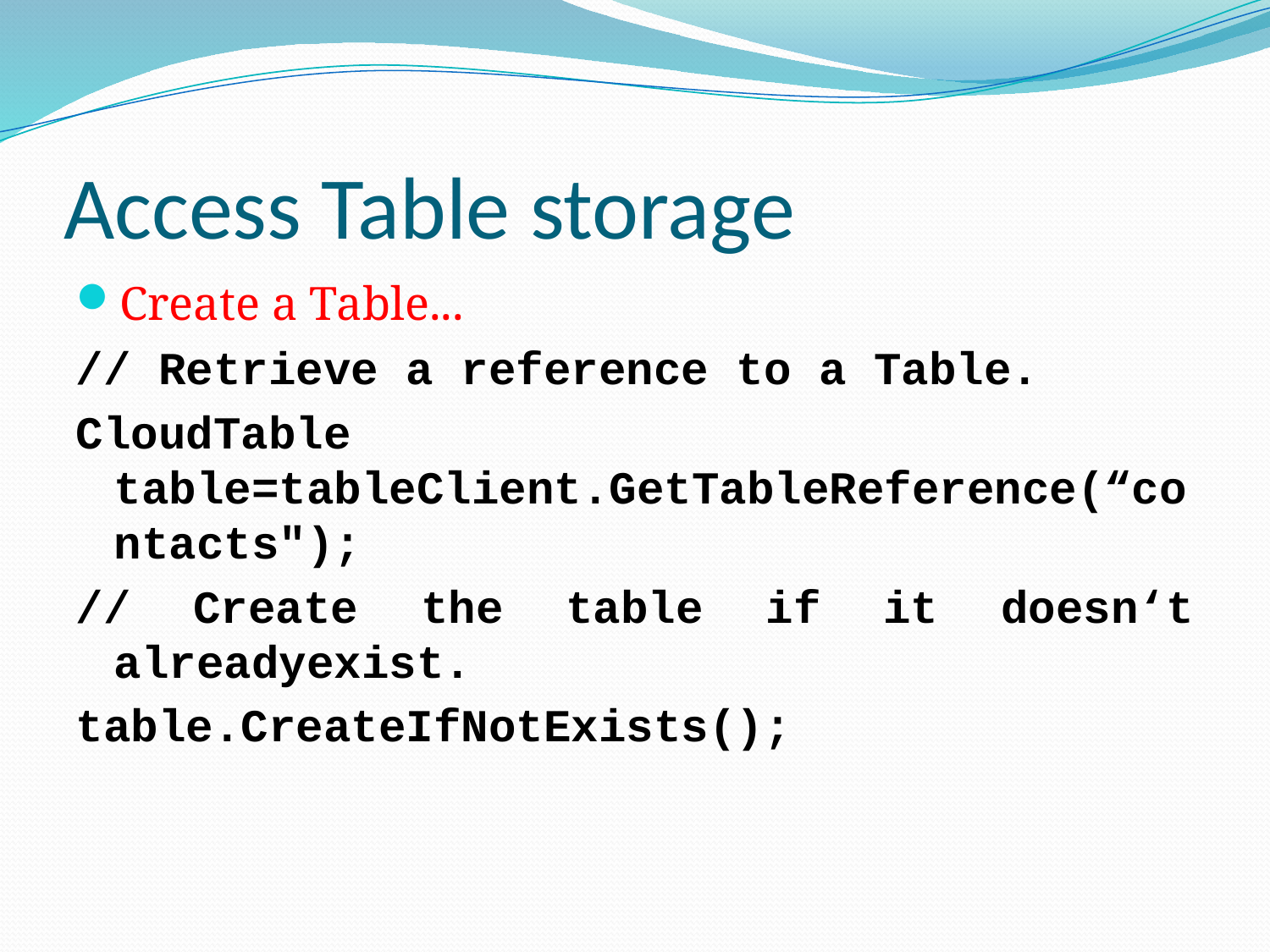

# Access Table storage
Create a Table...
// Retrieve a reference to a Table.
CloudTable table=tableClient.GetTableReference(“contacts");
// Create the table if it doesn‘t alreadyexist.
table.CreateIfNotExists();